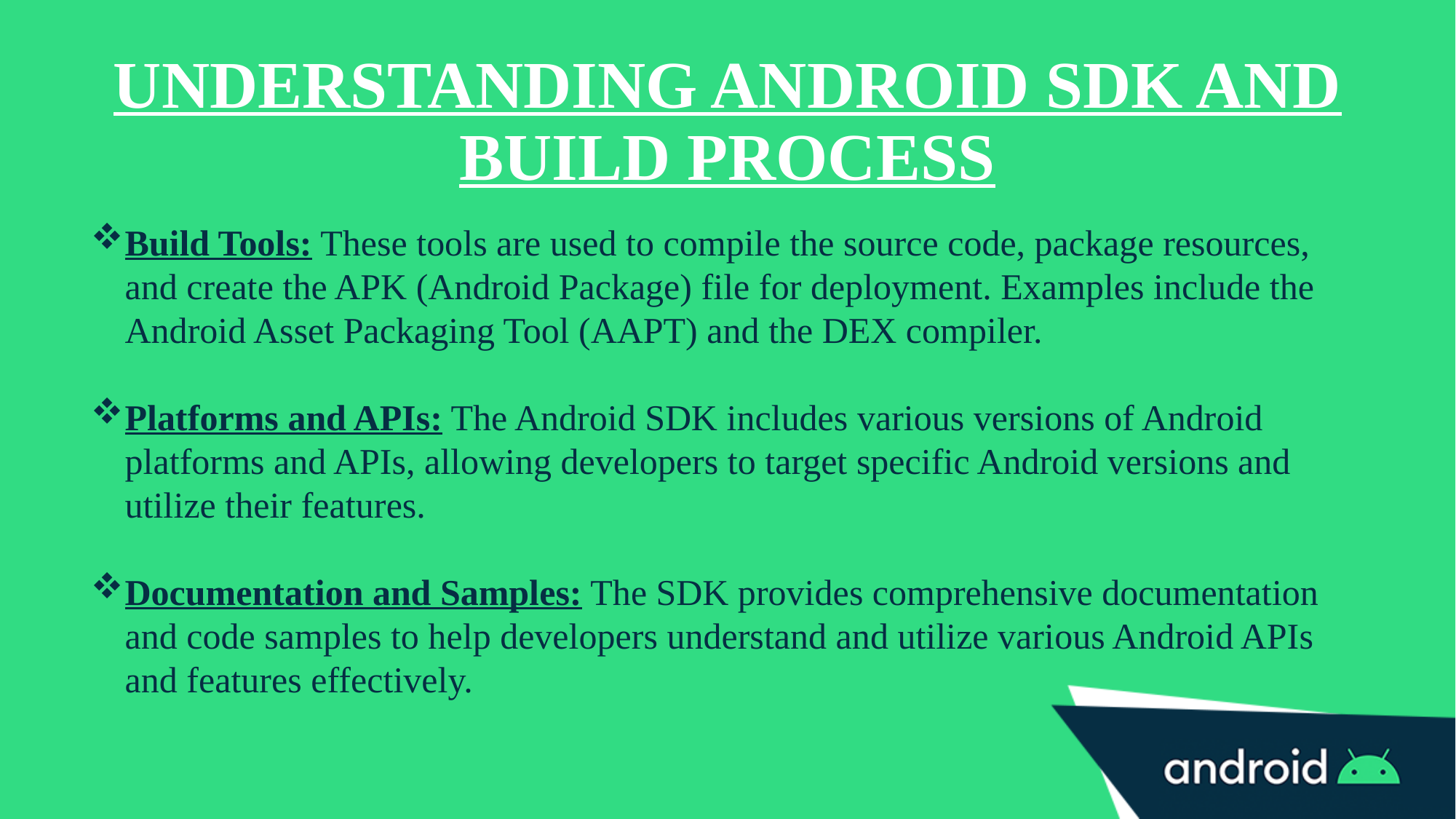

Understanding Android SDK and build process
Build Tools: These tools are used to compile the source code, package resources, and create the APK (Android Package) file for deployment. Examples include the Android Asset Packaging Tool (AAPT) and the DEX compiler.

Platforms and APIs: The Android SDK includes various versions of Android platforms and APIs, allowing developers to target specific Android versions and utilize their features.

Documentation and Samples: The SDK provides comprehensive documentation and code samples to help developers understand and utilize various Android APIs and features effectively.